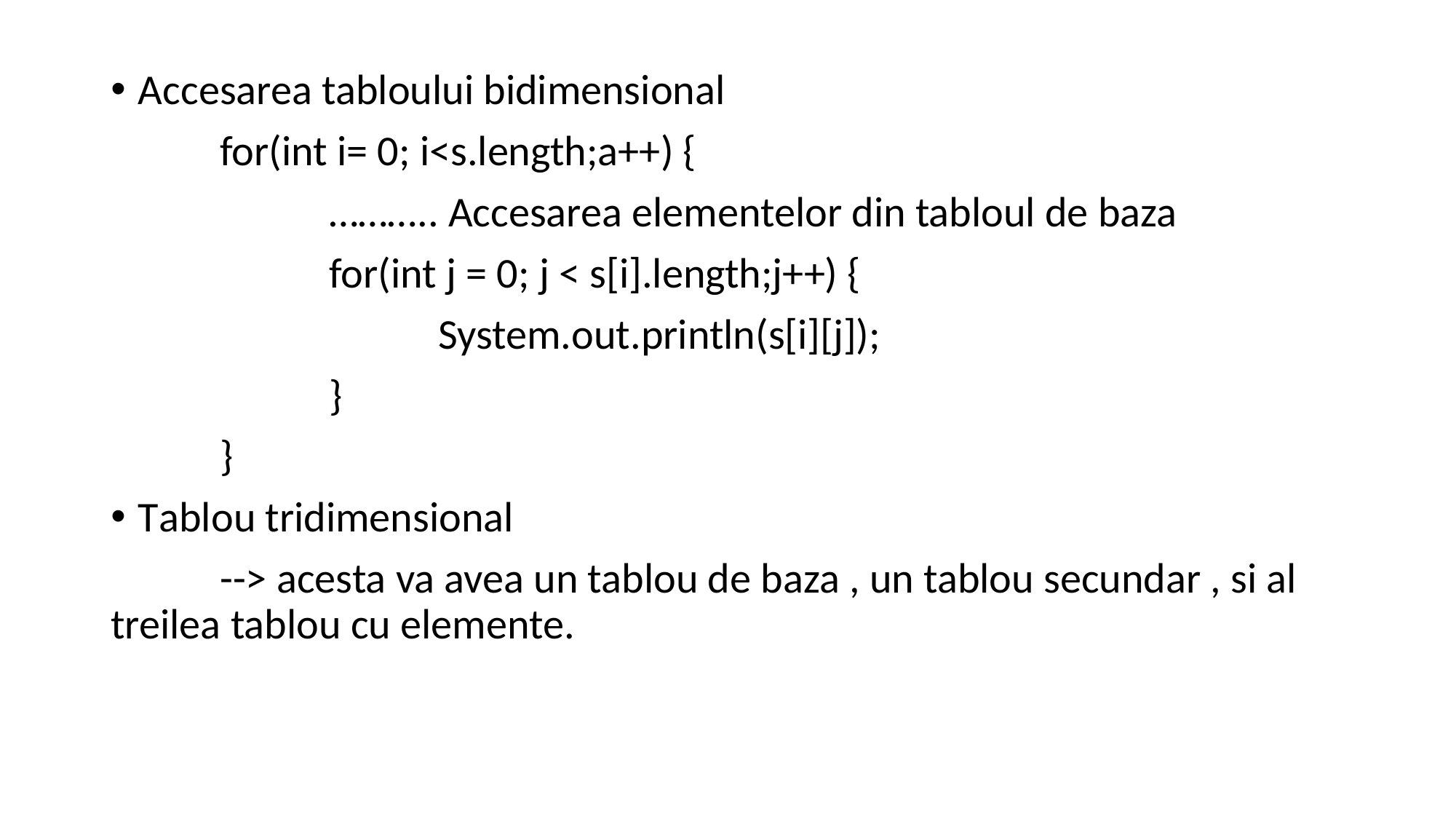

Accesarea tabloului bidimensional
	for(int i= 0; i<s.length;a++) {
		……….. Accesarea elementelor din tabloul de baza
		for(int j = 0; j < s[i].length;j++) {
			System.out.println(s[i][j]);
		}
	}
Tablou tridimensional
	--> acesta va avea un tablou de baza , un tablou secundar , si al treilea tablou cu elemente.